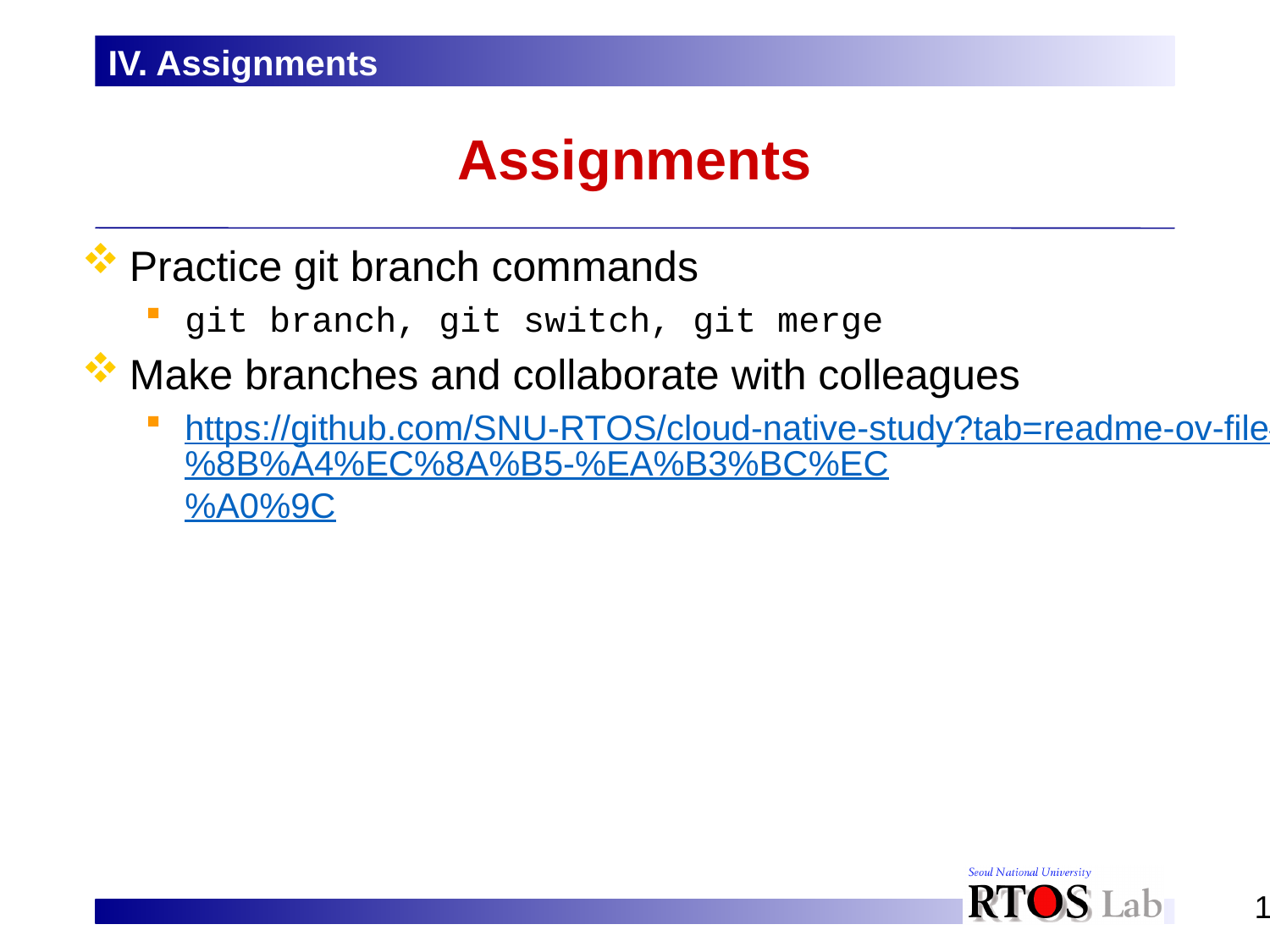

IV. Assignments
# Assignments
Practice git branch commands
git branch, git switch, git merge
Make branches and collaborate with colleagues
https://github.com/SNU-RTOS/cloud-native-study?tab=readme-ov-file#%EC%8B%A4%EC%8A%B5-%EA%B3%BC%EC%A0%9C